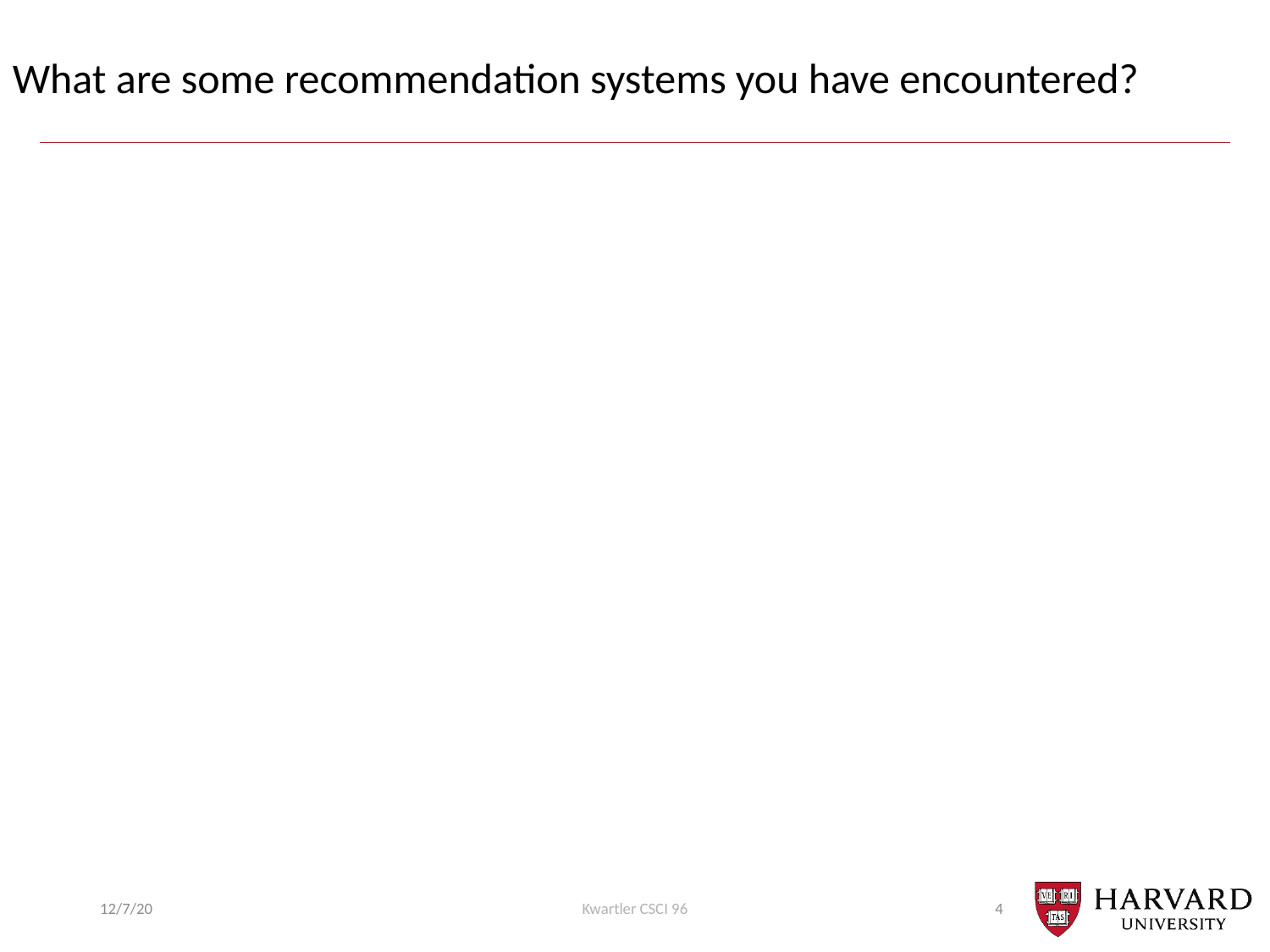

# What are some recommendation systems you have encountered?
12/7/20
Kwartler CSCI 96
4